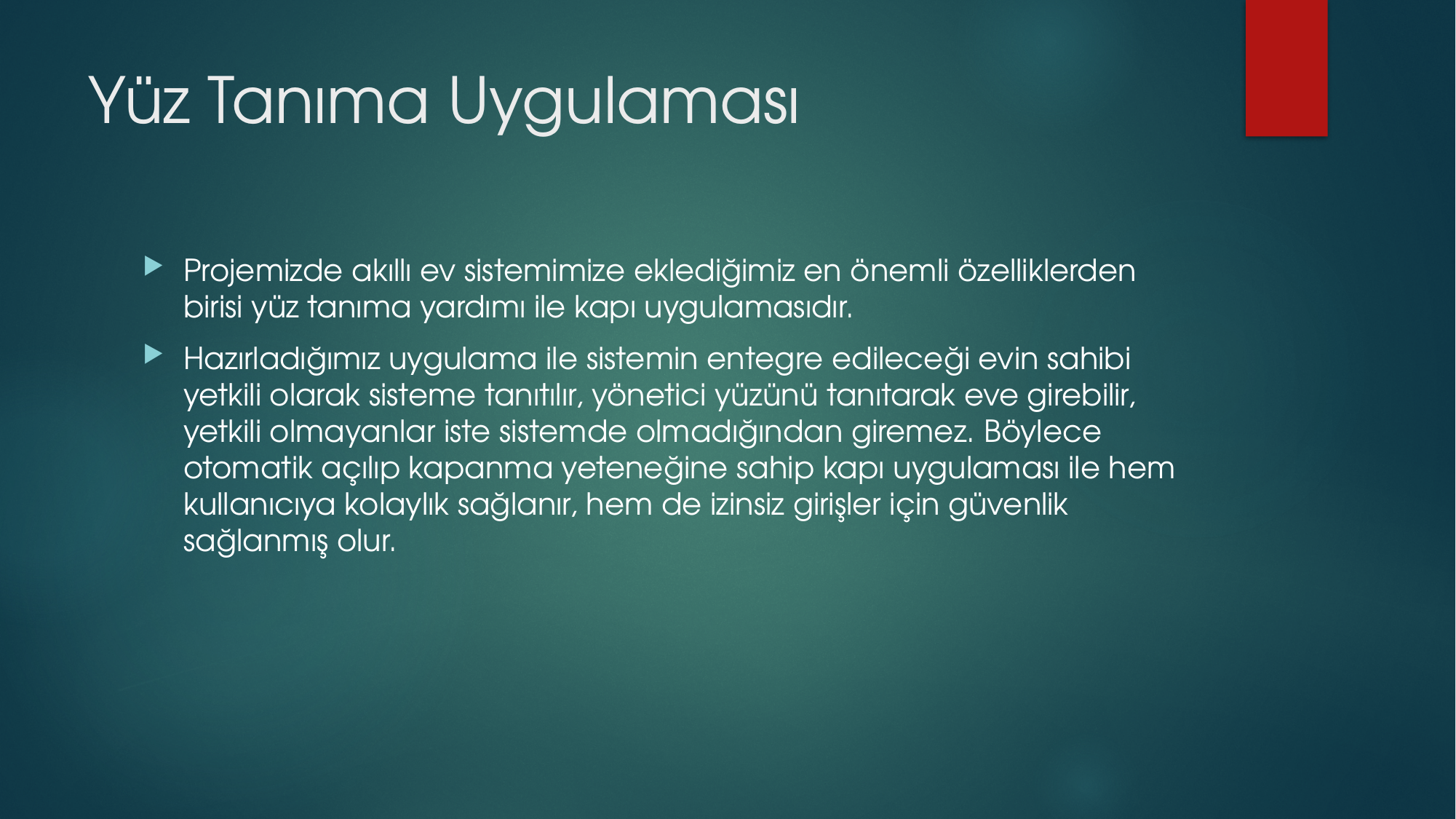

# Yüz Tanıma Uygulaması
Projemizde akıllı ev sistemimize eklediğimiz en önemli özelliklerden birisi yüz tanıma yardımı ile kapı uygulamasıdır.
Hazırladığımız uygulama ile sistemin entegre edileceği evin sahibi yetkili olarak sisteme tanıtılır, yönetici yüzünü tanıtarak eve girebilir, yetkili olmayanlar iste sistemde olmadığından giremez. Böylece otomatik açılıp kapanma yeteneğine sahip kapı uygulaması ile hem kullanıcıya kolaylık sağlanır, hem de izinsiz girişler için güvenlik sağlanmış olur.